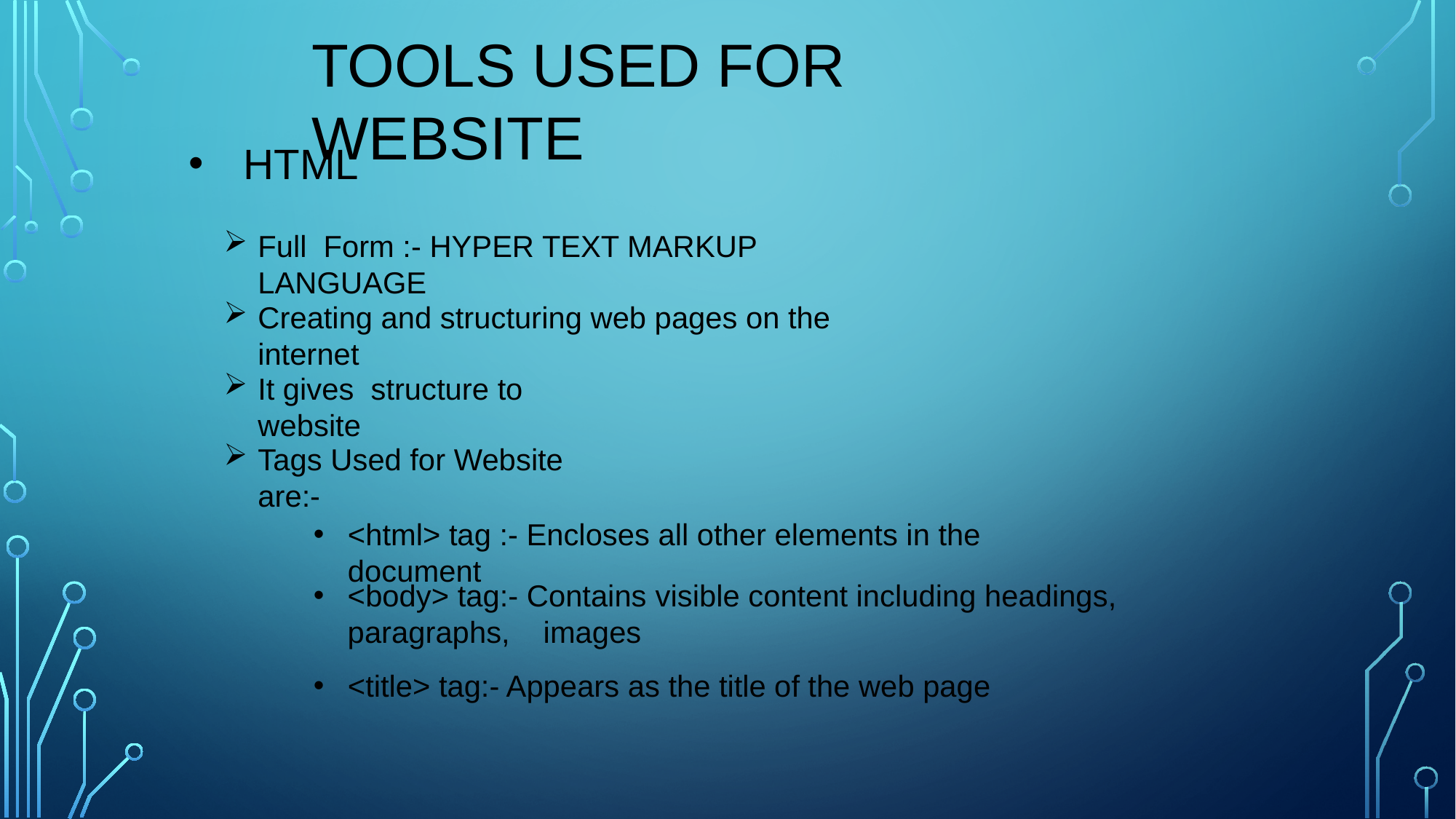

TOOLS USED FOR WEBSITE
HTML
Full  Form :- HYPER TEXT MARKUP LANGUAGE
Creating and structuring web pages on the internet
It gives  structure to website
Tags Used for Website are:-
<html> tag :- Encloses all other elements in the document
<body> tag:- Contains visible content including headings, paragraphs,    images
<title> tag:- Appears as the title of the web page